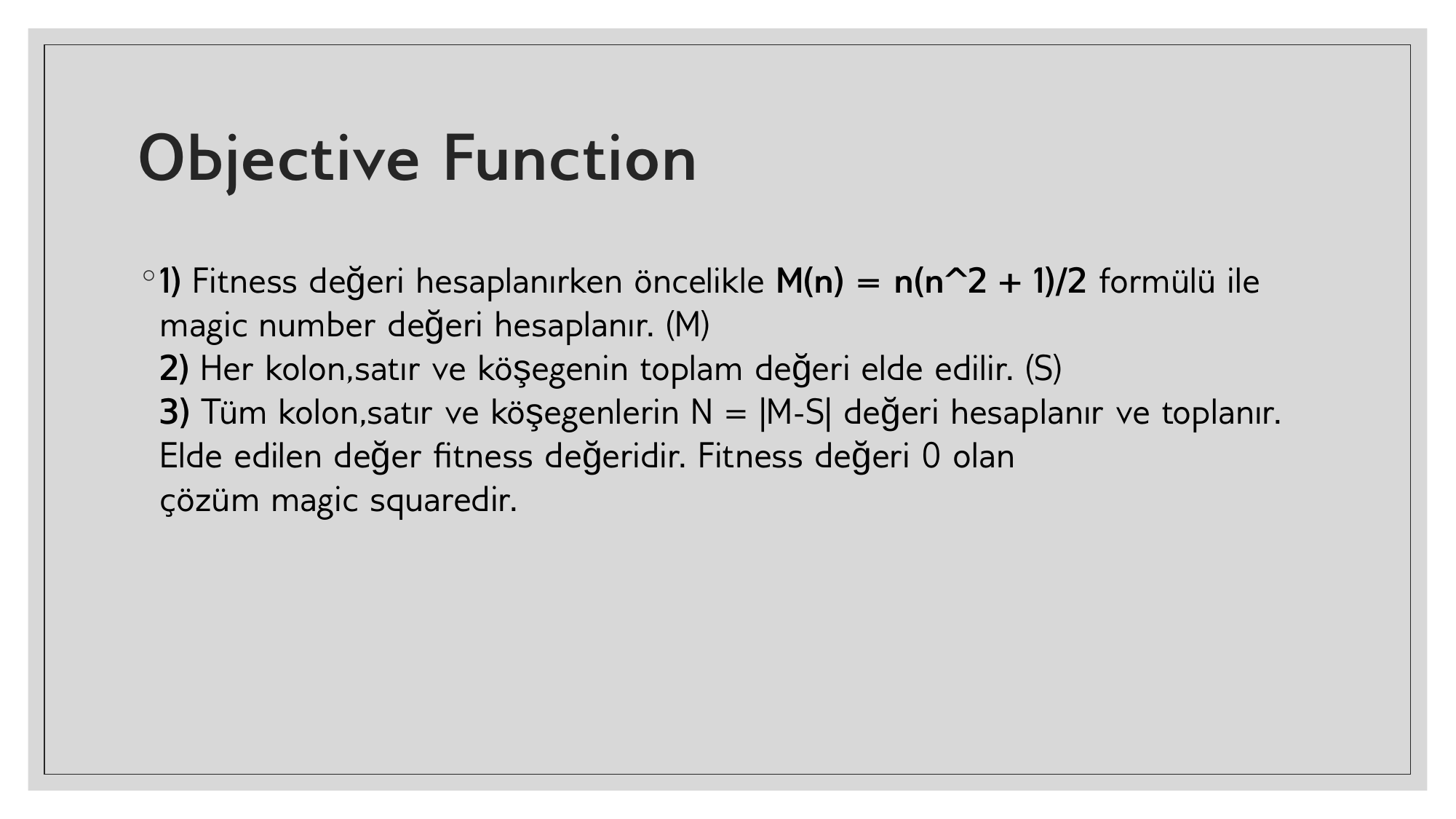

# Objective Function
1) Fitness değeri hesaplanırken öncelikle M(n) = n(n^2 + 1)/2 formülü ile magic number değeri hesaplanır. (M)
2) Her kolon,satır ve köşegenin toplam değeri elde edilir. (S)
3) Tüm kolon,satır ve köşegenlerin N = |M-S| değeri hesaplanır ve toplanır.
Elde edilen değer fitness değeridir. Fitness değeri 0 olan
çözüm magic squaredir.